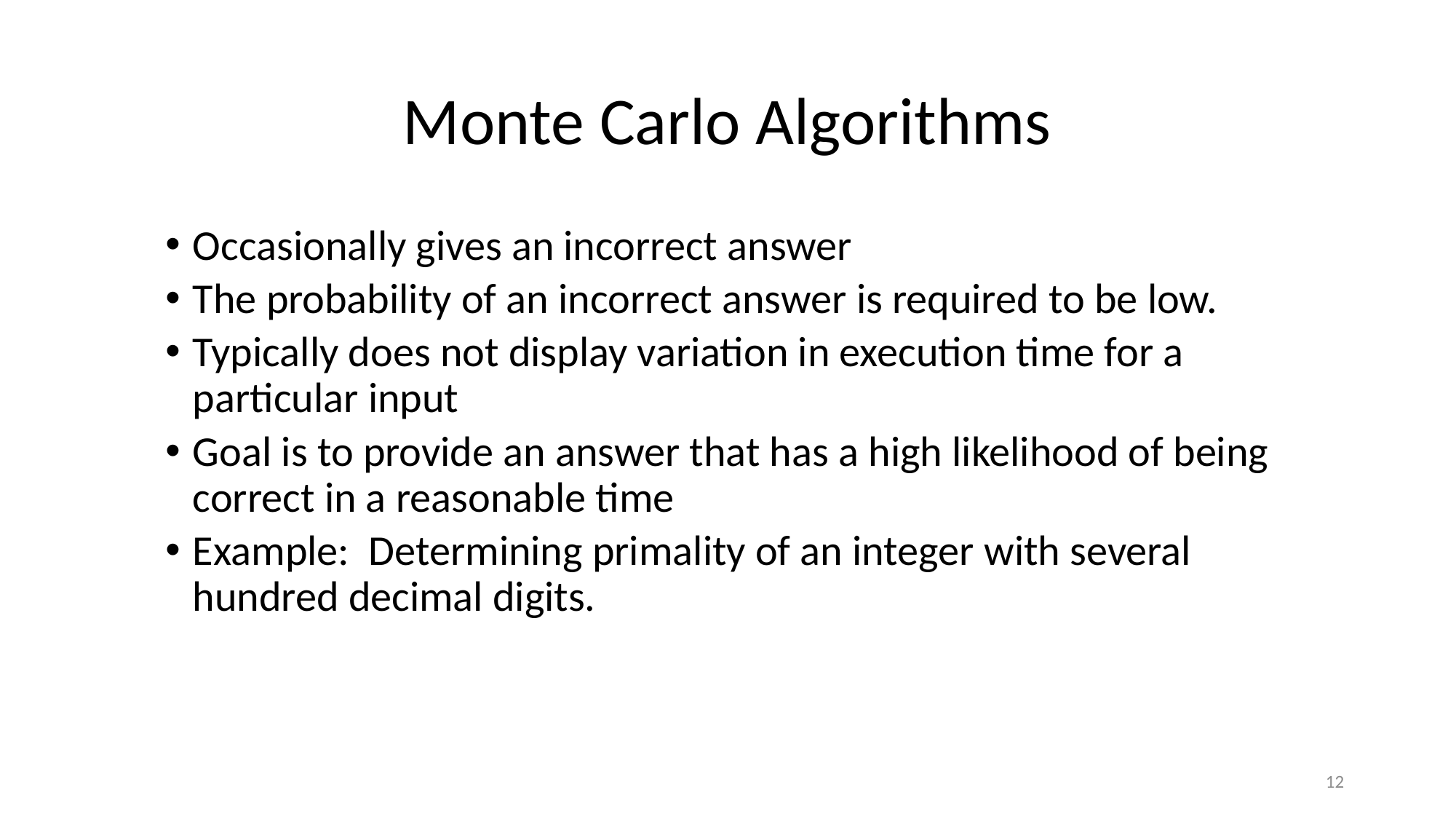

# Monte Carlo Algorithms
Occasionally gives an incorrect answer
The probability of an incorrect answer is required to be low.
Typically does not display variation in execution time for a particular input
Goal is to provide an answer that has a high likelihood of being correct in a reasonable time
Example:  Determining primality of an integer with several hundred decimal digits.

12